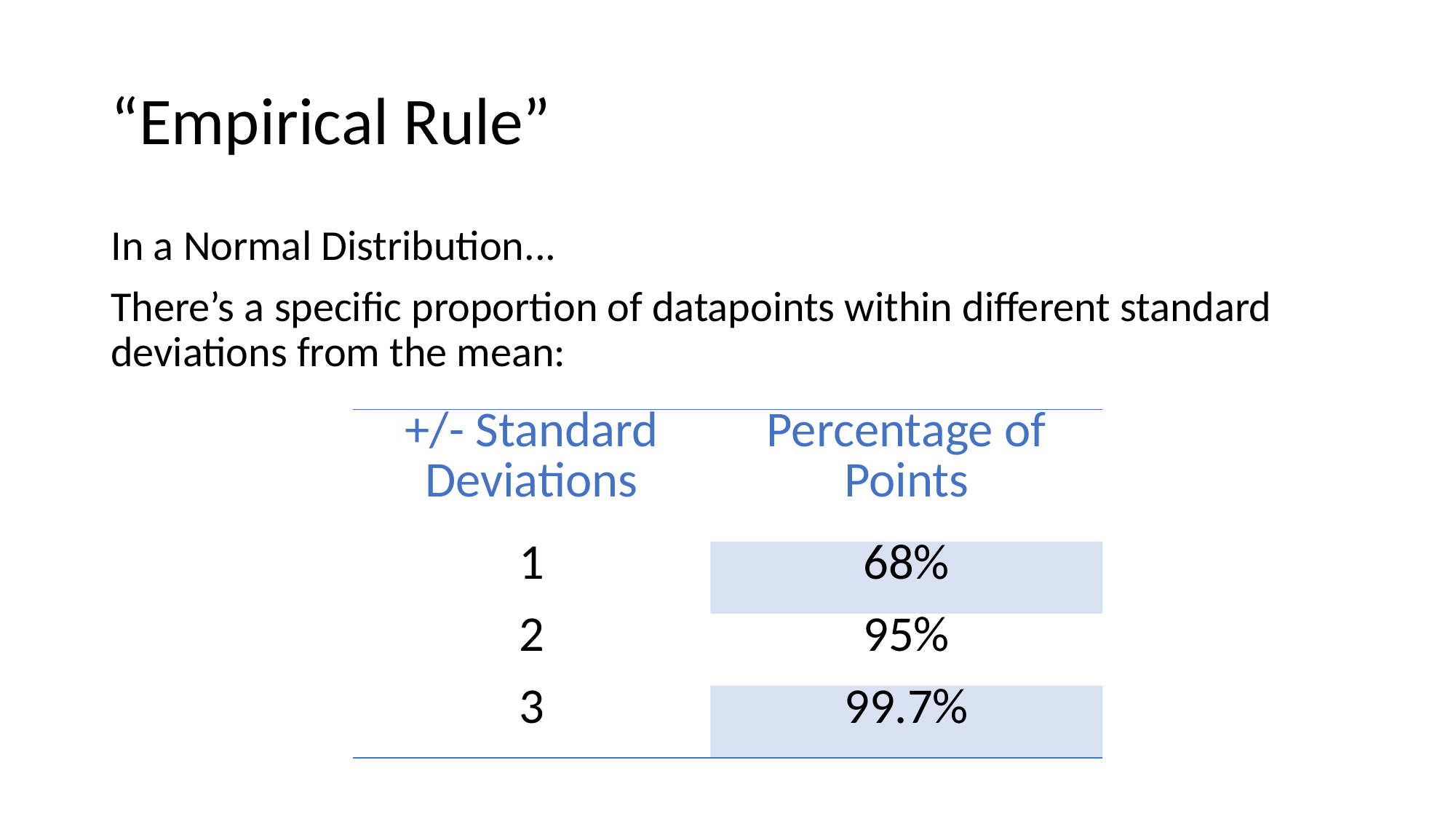

# “Empirical Rule”
In a Normal Distribution...
There’s a specific proportion of datapoints within different standard deviations from the mean:

| +/- Standard Deviations | Percentage of Points |
| --- | --- |
| 1 | 68% |
| 2 | 95% |
| 3 | 99.7% |